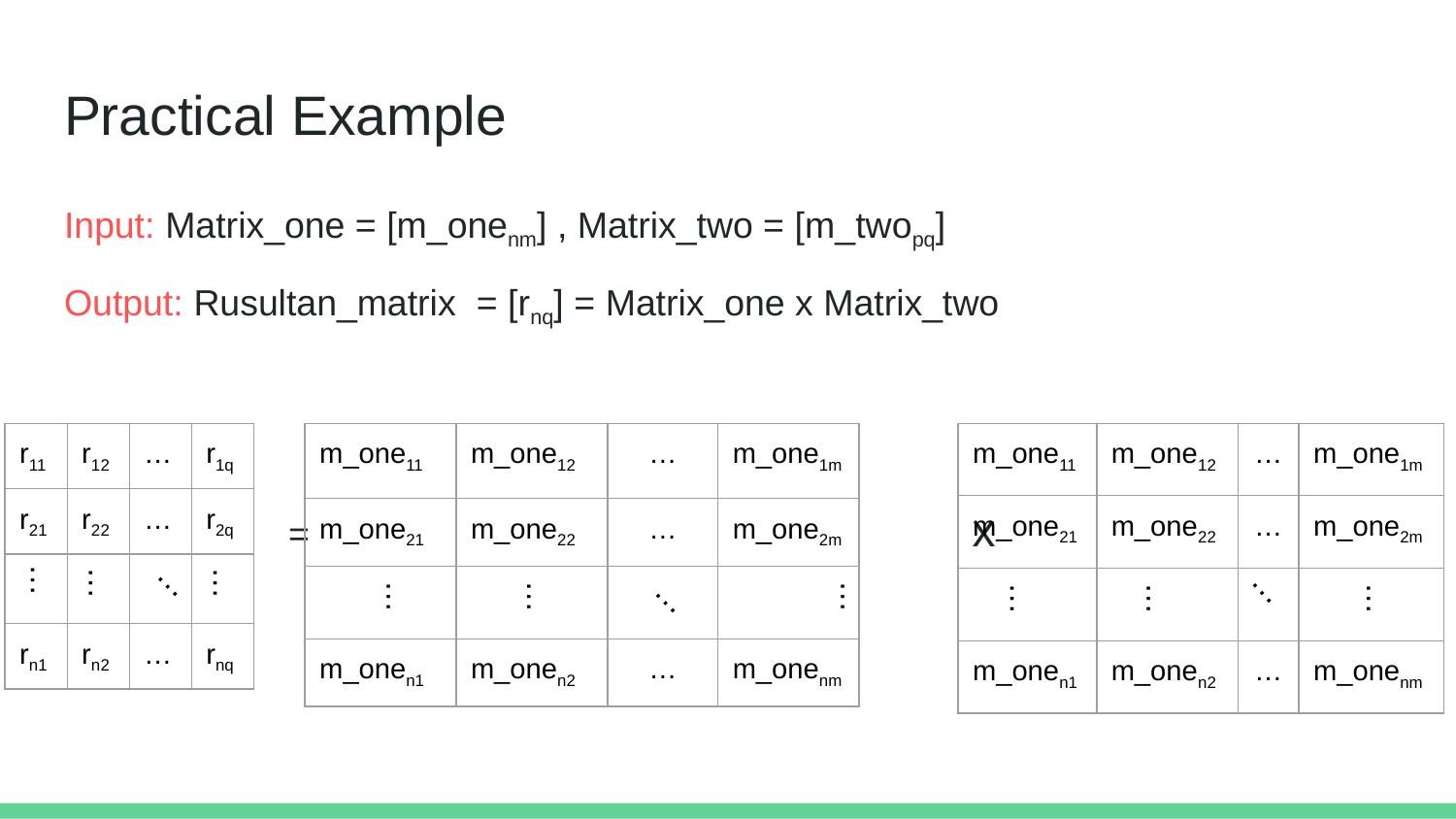

# Practical Example

Input: Matrix_one = [m_onenm] , Matrix_two = [m_twopq]
Output: Rusultan_matrix  = [rnq] = Matrix_one x Matrix_two

                      =                                                                 x
| r11 | r12 | … | r1q |
| --- | --- | --- | --- |
| r21 | r22 | … | r2q |
|  |  |  |  |
| rn1 | rn2 | … | rnq |
| m\_one11 | m\_one12 | … | m\_one1m |
| --- | --- | --- | --- |
| m\_one21 | m\_one22 | … | m\_one2m |
|  |  |  |  |
| m\_onen1 | m\_onen2 | … | m\_onenm |
| m\_one11 | m\_one12 | … | m\_one1m |
| --- | --- | --- | --- |
| m\_one21 | m\_one22 | … | m\_one2m |
|  |  |  |  |
| m\_onen1 | m\_onen2 | … | m\_onenm |
…
…
…
…
…
…
…
…
…
…
…
…